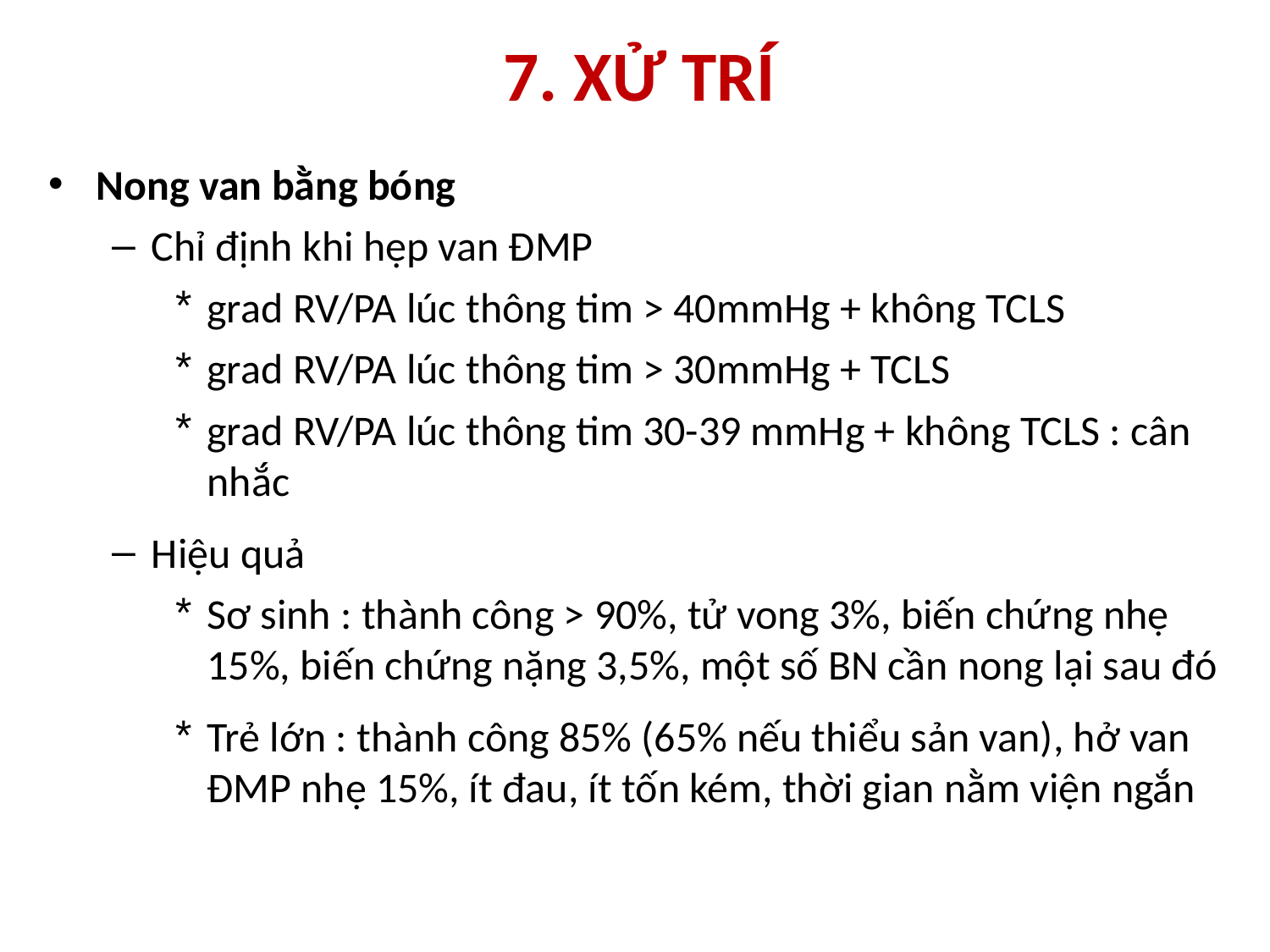

# 7. XỬ TRÍ
Nong van bằng bóng
Chỉ định khi hẹp van ĐMP
grad RV/PA lúc thông tim > 40mmHg + không TCLS
grad RV/PA lúc thông tim > 30mmHg + TCLS
grad RV/PA lúc thông tim 30-39 mmHg + không TCLS : cân nhắc
Hiệu quả
Sơ sinh : thành công > 90%, tử vong 3%, biến chứng nhẹ 15%, biến chứng nặng 3,5%, một số BN cần nong lại sau đó
Trẻ lớn : thành công 85% (65% nếu thiểu sản van), hở van ĐMP nhẹ 15%, ít đau, ít tốn kém, thời gian nằm viện ngắn